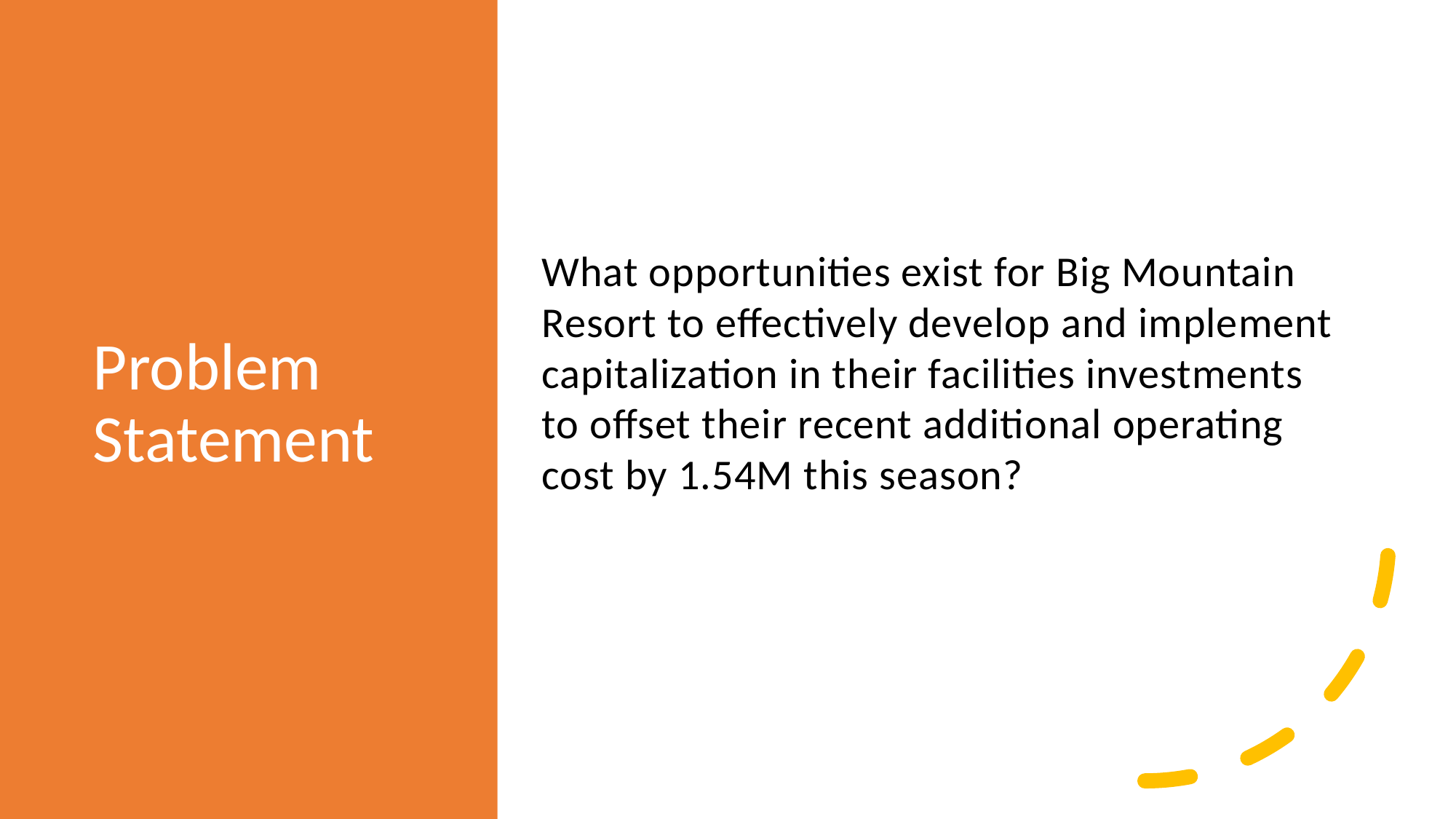

# Problem Statement
What opportunities exist for Big Mountain Resort to effectively develop and implement capitalization in their facilities investments to offset their recent additional operating cost by 1.54M this season?